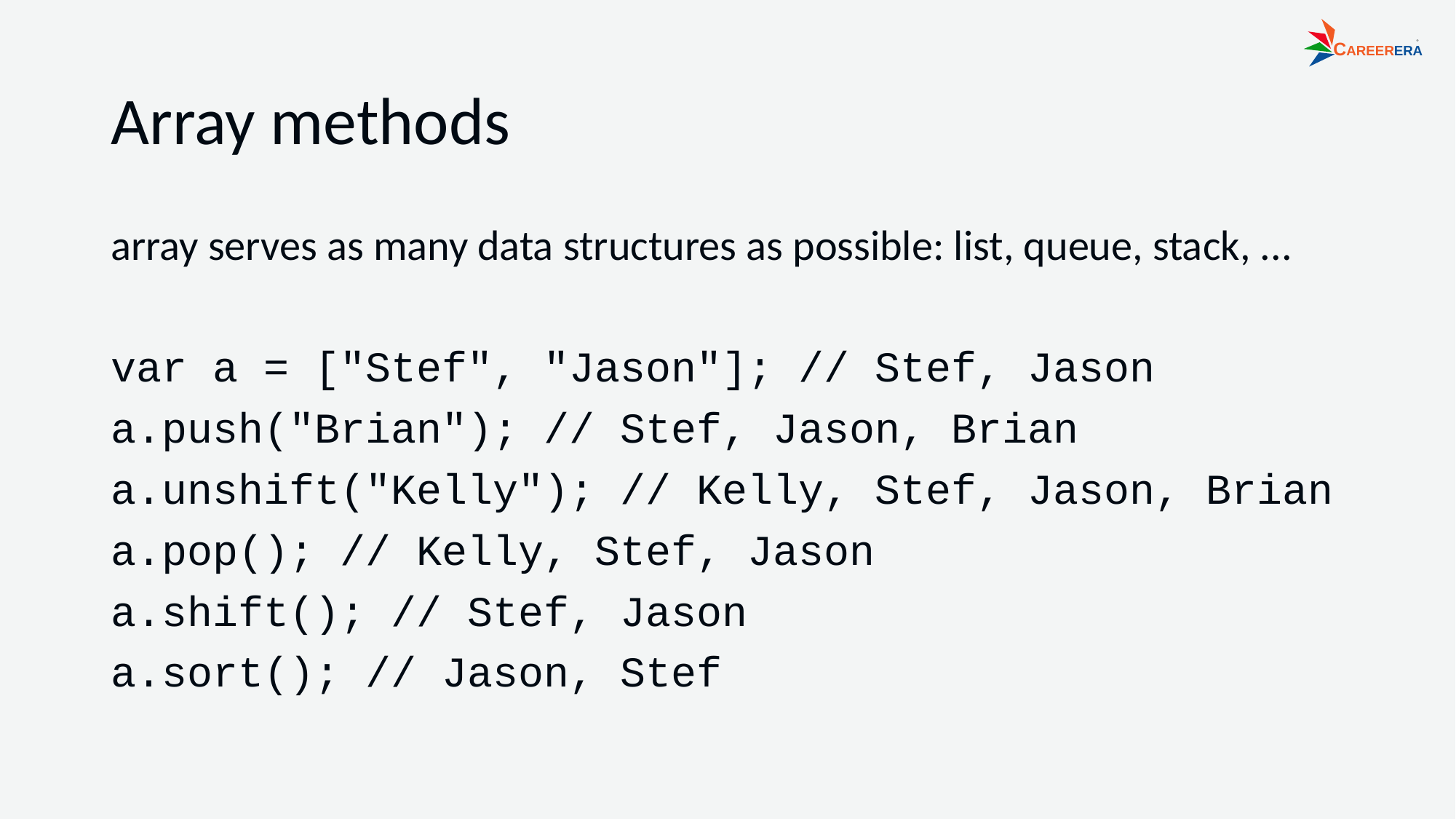

# Array methods
array serves as many data structures as possible: list, queue, stack, ...

var a = ["Stef", "Jason"]; // Stef, Jason
a.push("Brian"); // Stef, Jason, Brian
a.unshift("Kelly"); // Kelly, Stef, Jason, Brian
a.pop(); // Kelly, Stef, Jason
a.shift(); // Stef, Jason
a.sort(); // Jason, Stef